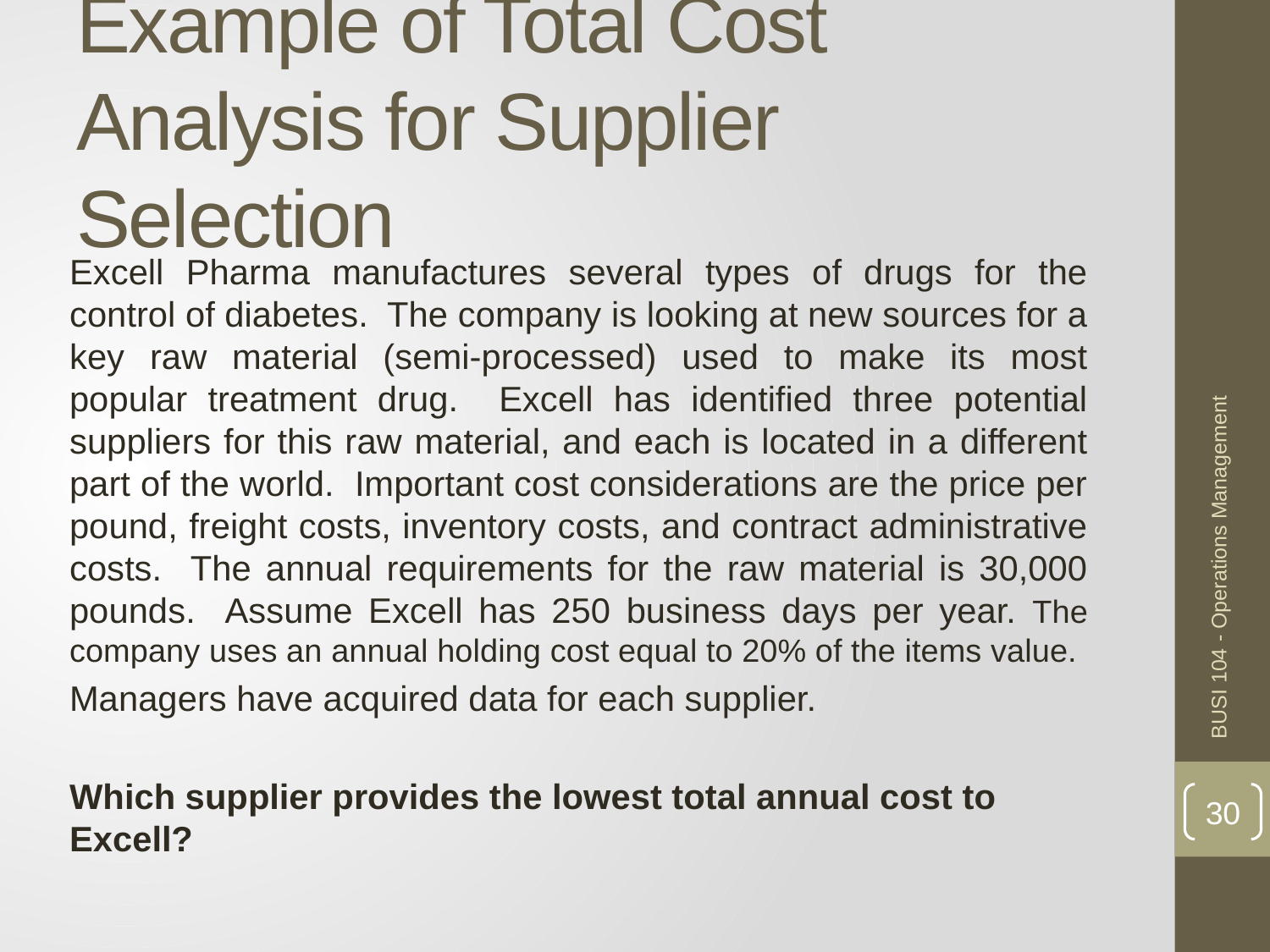

# Example of Total Cost Analysis for Supplier Selection
Excell Pharma manufactures several types of drugs for the control of diabetes.  The company is looking at new sources for a key raw material (semi-processed) used to make its most popular treatment drug.  Excell has identified three potential suppliers for this raw material, and each is located in a different part of the world.  Important cost considerations are the price per pound, freight costs, inventory costs, and contract administrative costs.  The annual requirements for the raw material is 30,000 pounds.  Assume Excell has 250 business days per year. The company uses an annual holding cost equal to 20% of the items value.
Managers have acquired data for each supplier.

Which supplier provides the lowest total annual cost to Excell?
BUSI 104 - Operations Management
30